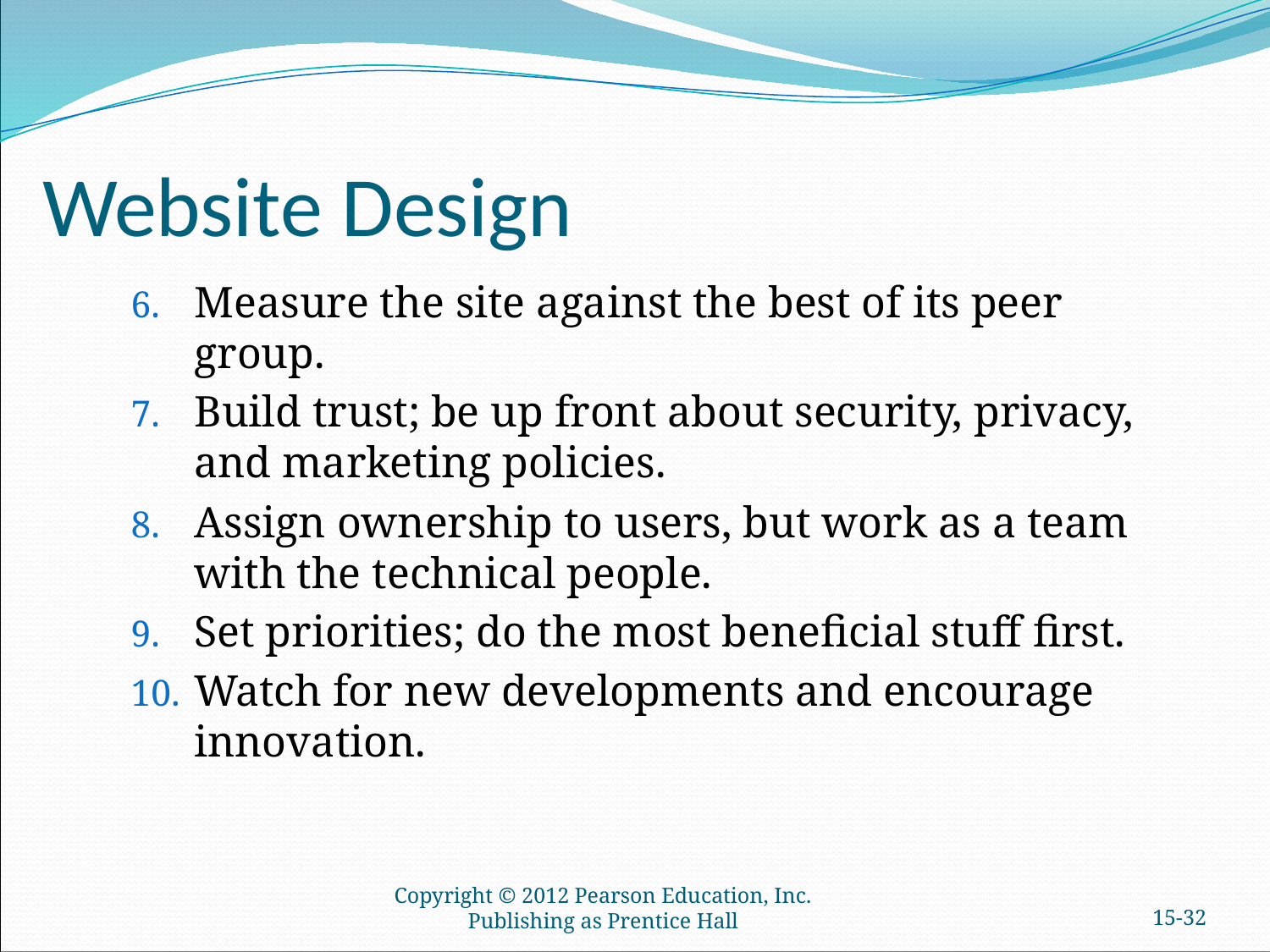

# Website Design
Measure the site against the best of its peer group.
Build trust; be up front about security, privacy, and marketing policies.
Assign ownership to users, but work as a team with the technical people.
Set priorities; do the most beneficial stuff first.
Watch for new developments and encourage innovation.
Copyright © 2012 Pearson Education, Inc. Publishing as Prentice Hall
15-32